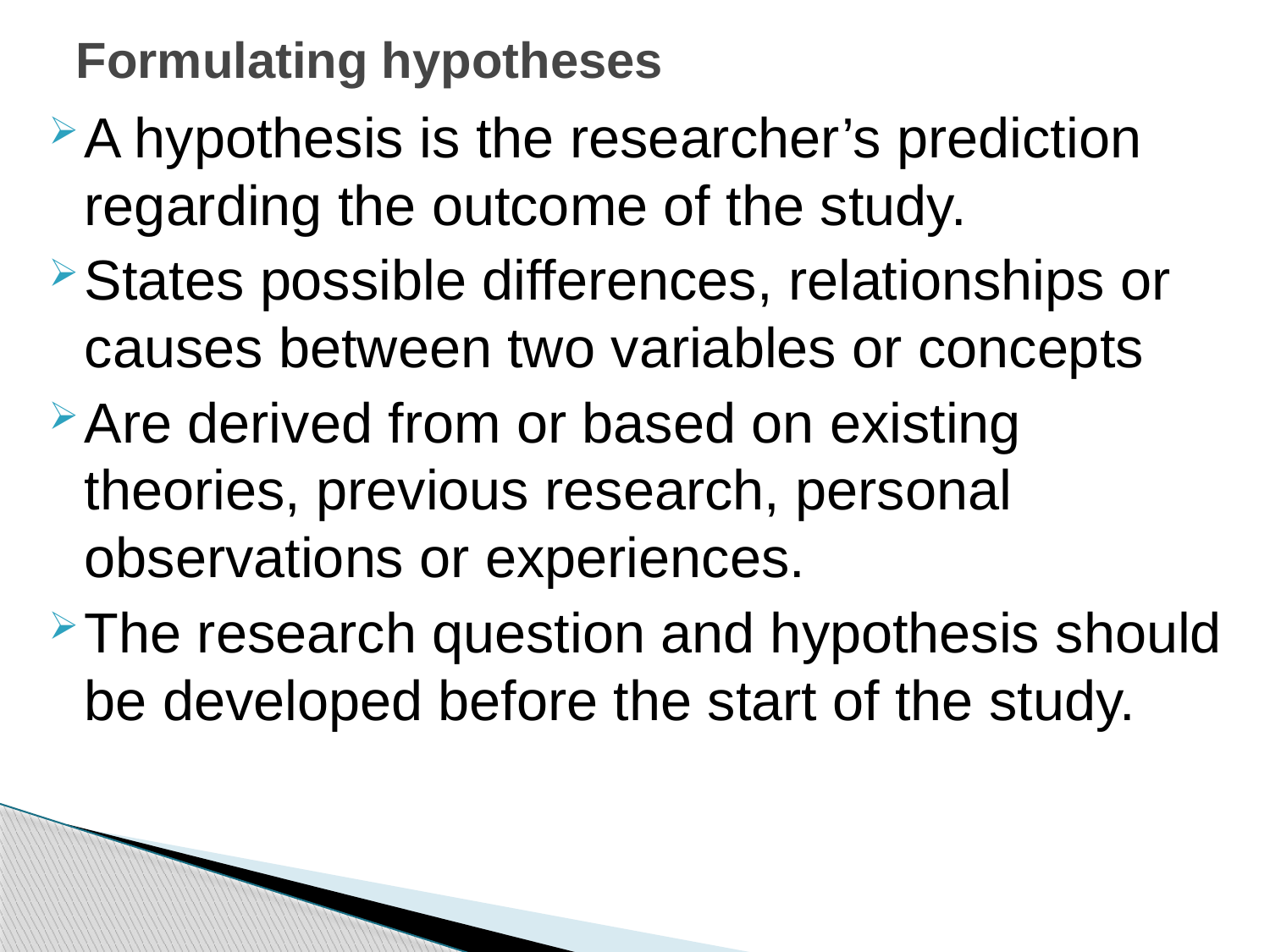

# Formulating hypotheses
A hypothesis is the researcher’s prediction regarding the outcome of the study.
States possible differences, relationships or causes between two variables or concepts
Are derived from or based on existing theories, previous research, personal observations or experiences.
The research question and hypothesis should be developed before the start of the study.